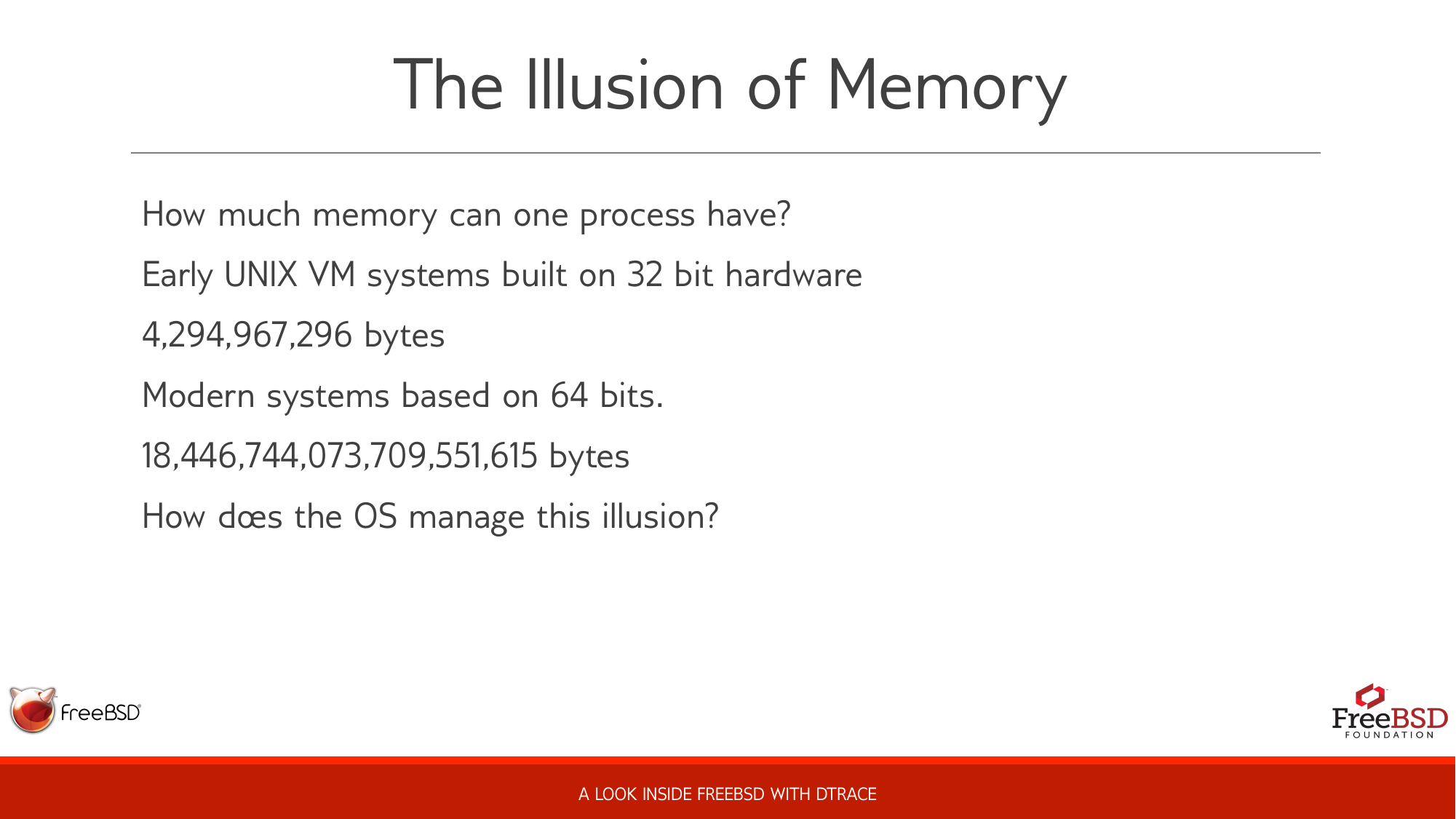

# The Illusion of Memory
How much memory can one process have?
Early UNIX VM systems built on 32 bit hardware
4,294,967,296 bytes
Modern systems based on 64 bits.
18,446,744,073,709,551,615 bytes
How does the OS manage this illusion?
A Look Inside FreeBSD with DTrace